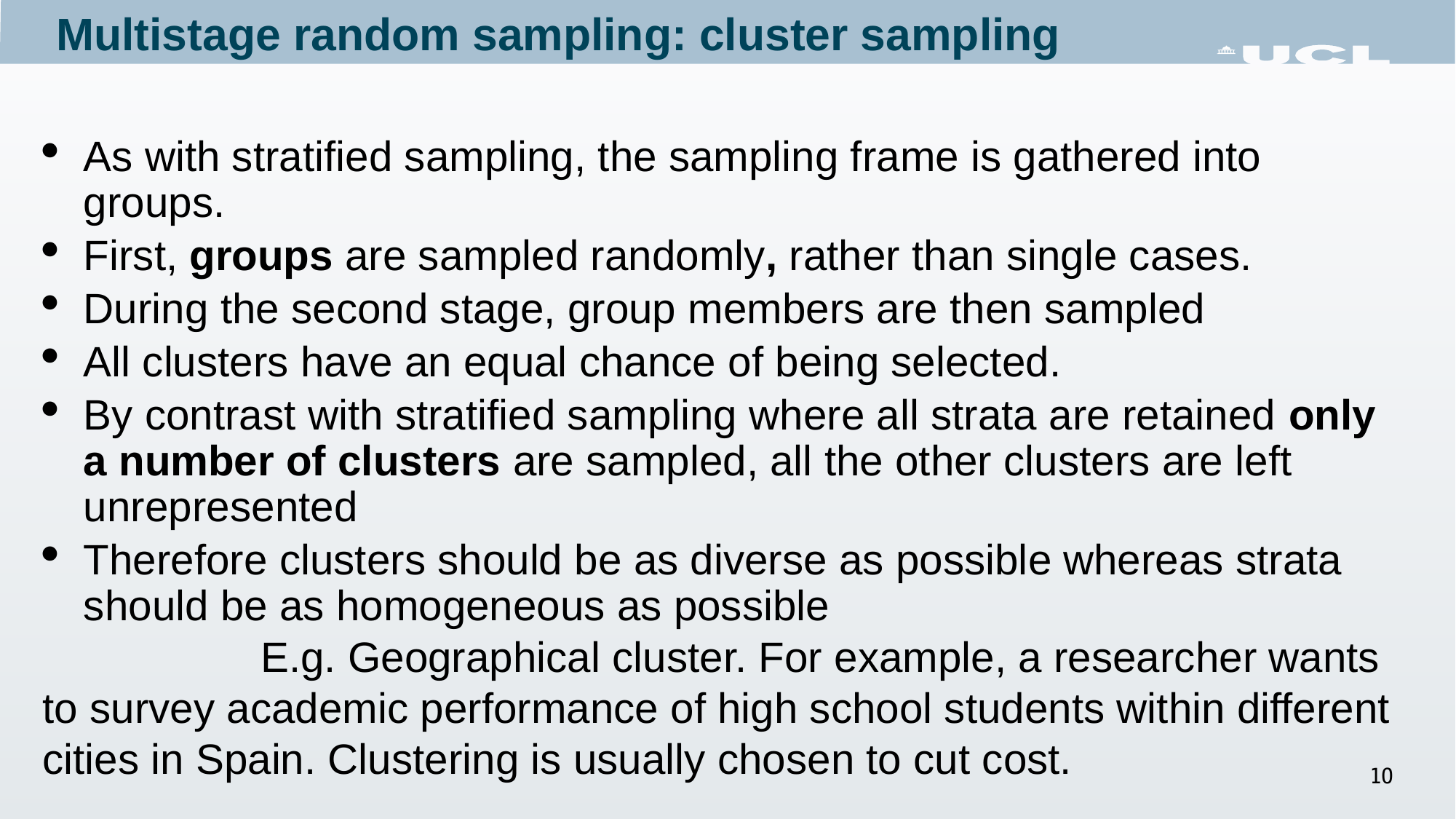

Multistage random sampling: cluster sampling
As with stratified sampling, the sampling frame is gathered into groups.
First, groups are sampled randomly, rather than single cases.
During the second stage, group members are then sampled
All clusters have an equal chance of being selected.
By contrast with stratified sampling where all strata are retained only a number of clusters are sampled, all the other clusters are left unrepresented
Therefore clusters should be as diverse as possible whereas strata should be as homogeneous as possible
		E.g. Geographical cluster. For example, a researcher wants to survey academic performance of high school students within different cities in Spain. Clustering is usually chosen to cut cost.

10